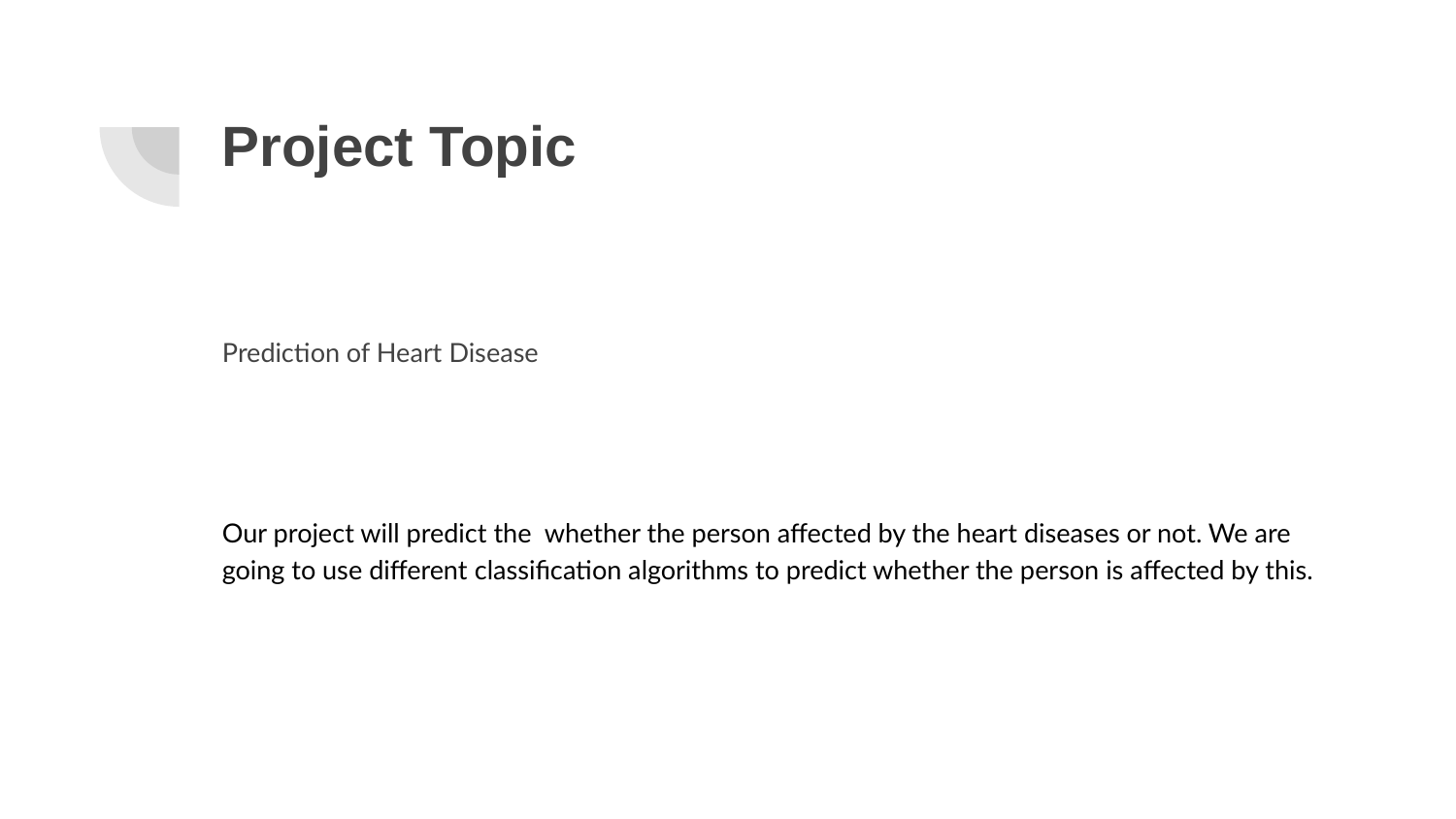

# Project Topic
Prediction of Heart Disease

Our project will predict the  whether the person affected by the heart diseases or not. We are going to use different classification algorithms to predict whether the person is affected by this.